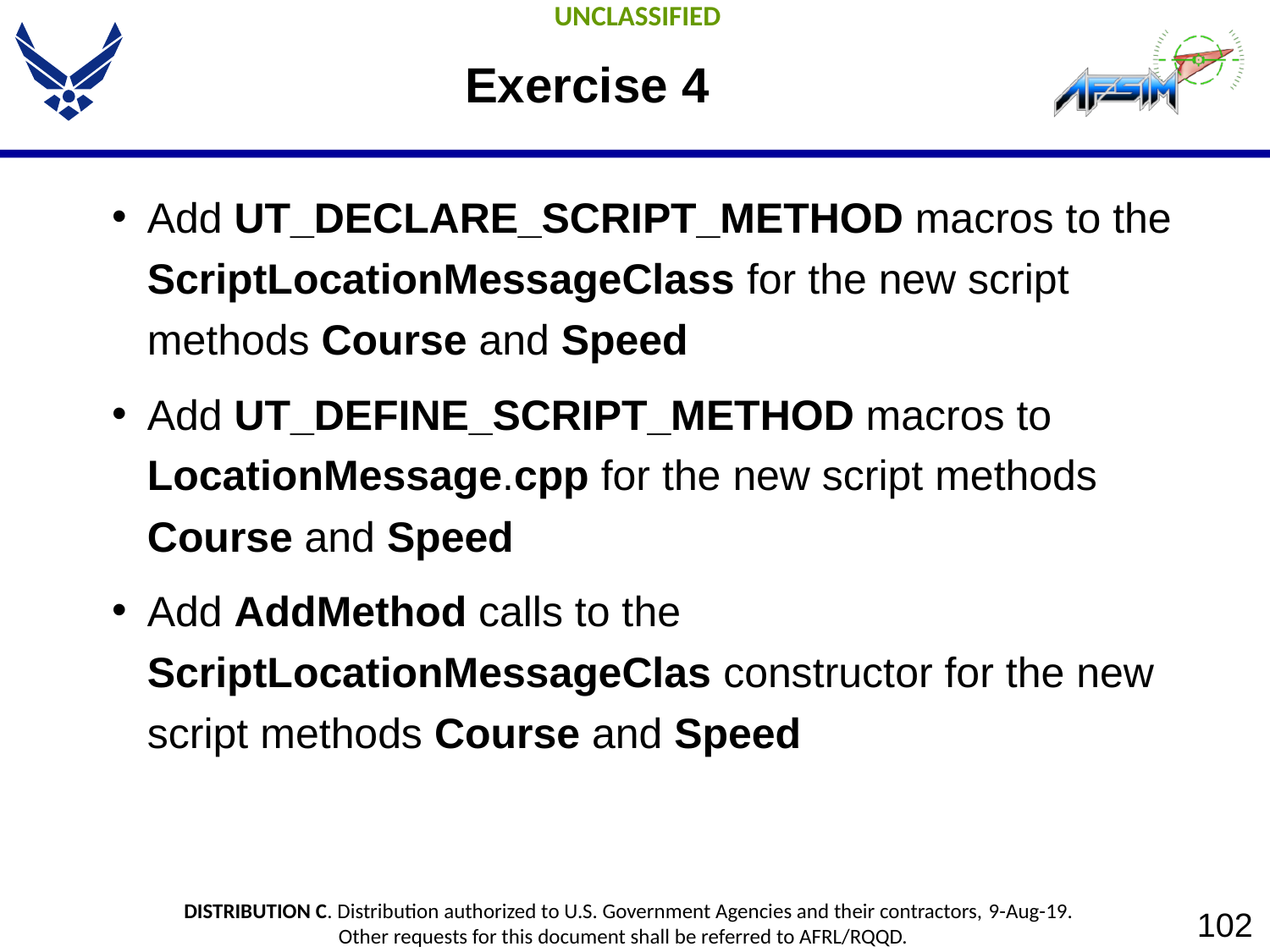

# Exercise 4
Add UT_DECLARE_SCRIPT_METHOD macros to the ScriptLocationMessageClass for the new script methods Course and Speed
Add UT_DEFINE_SCRIPT_METHOD macros to LocationMessage.cpp for the new script methods Course and Speed
Add AddMethod calls to the ScriptLocationMessageClas constructor for the new script methods Course and Speed